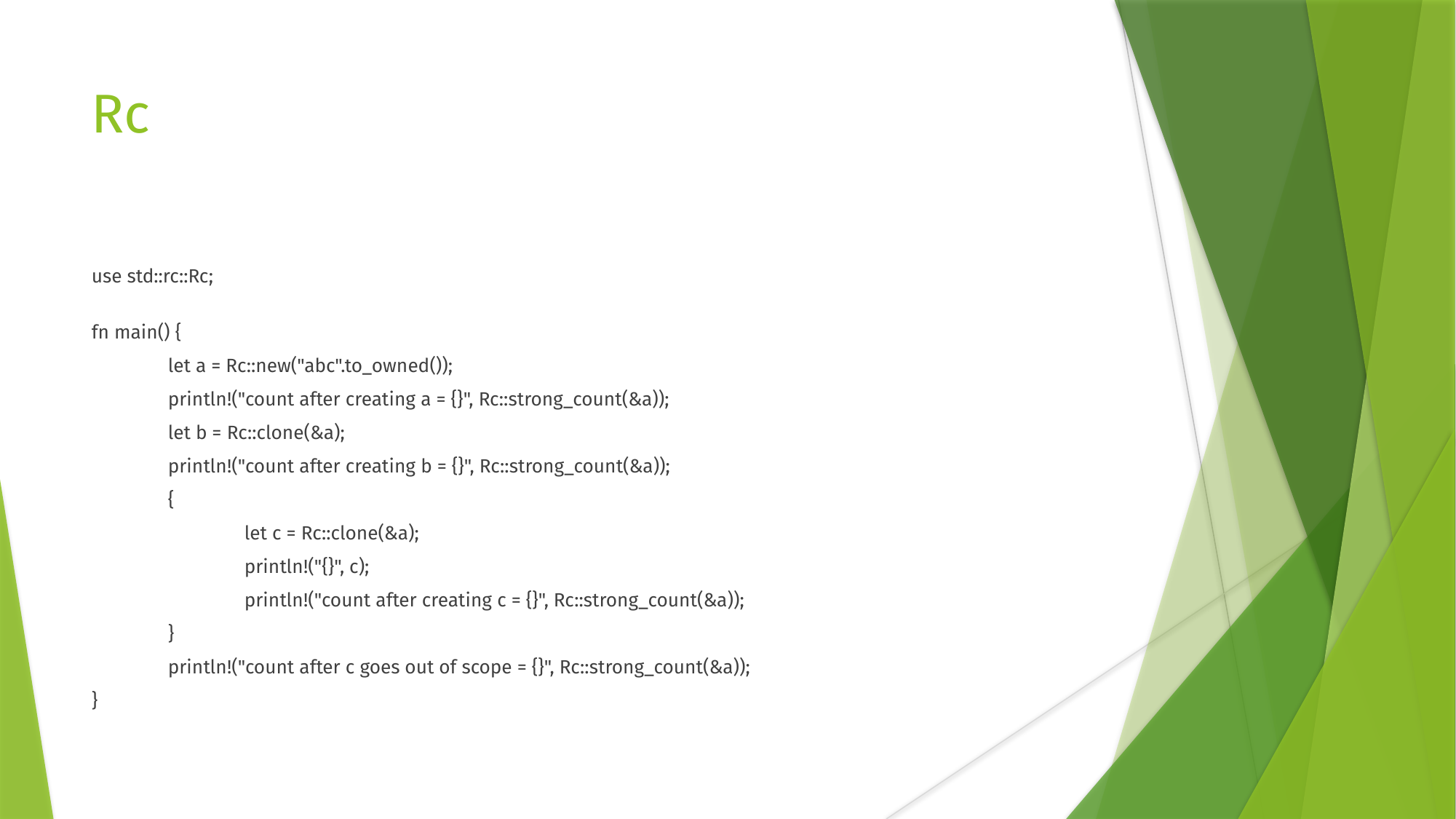

Rc
use std::rc::Rc;
fn main() {
	let a = Rc::new("abc".to_owned());
	println!("count after creating a = {}", Rc::strong_count(&a));
	let b = Rc::clone(&a);
	println!("count after creating b = {}", Rc::strong_count(&a));
	{
		let c = Rc::clone(&a);
		println!("{}", c);
		println!("count after creating c = {}", Rc::strong_count(&a));
	}
	println!("count after c goes out of scope = {}", Rc::strong_count(&a));
}